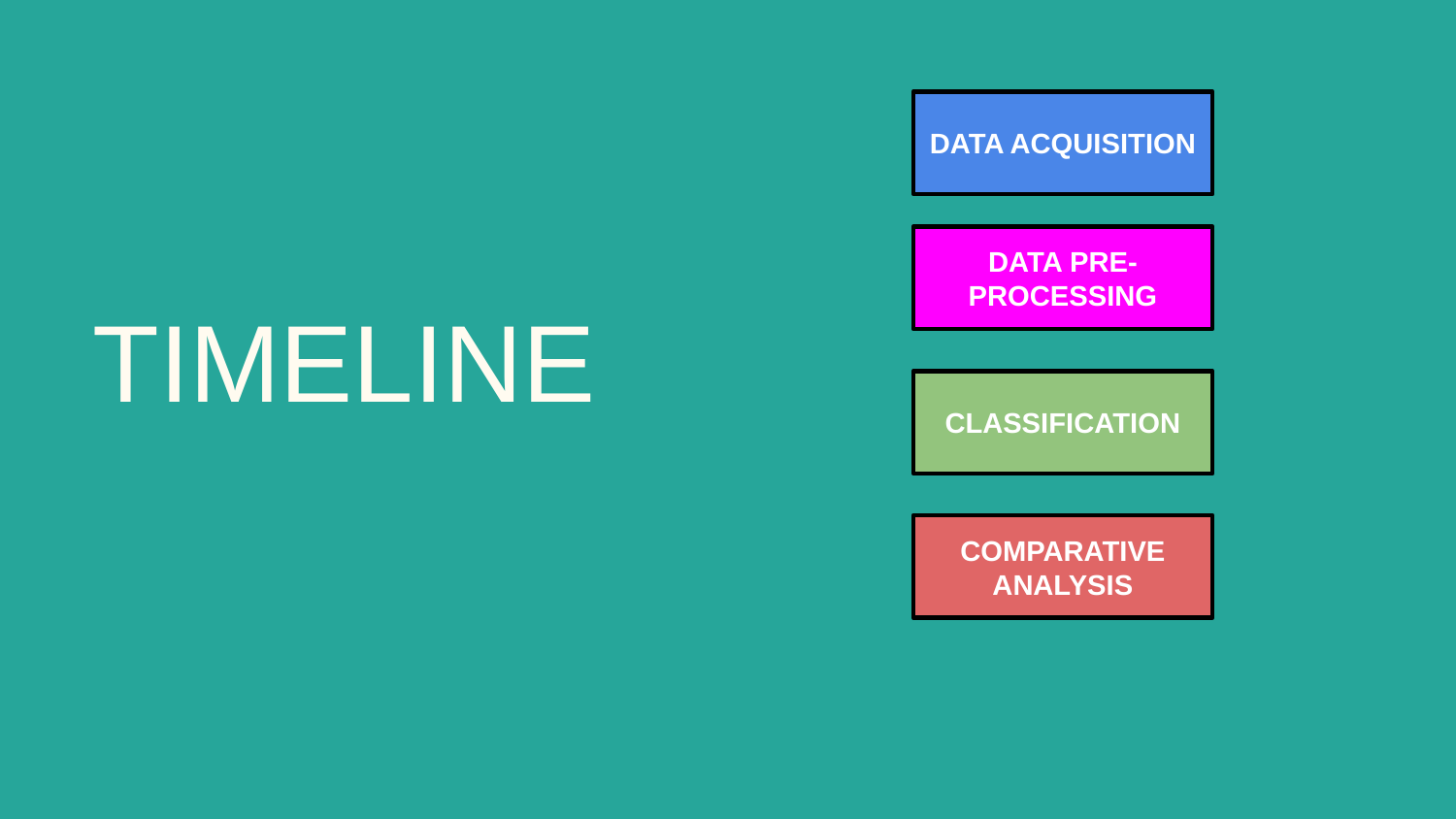

# TIMELINE
DATA ACQUISITION
DATA PRE-PROCESSING
CLASSIFICATION
COMPARATIVE ANALYSIS